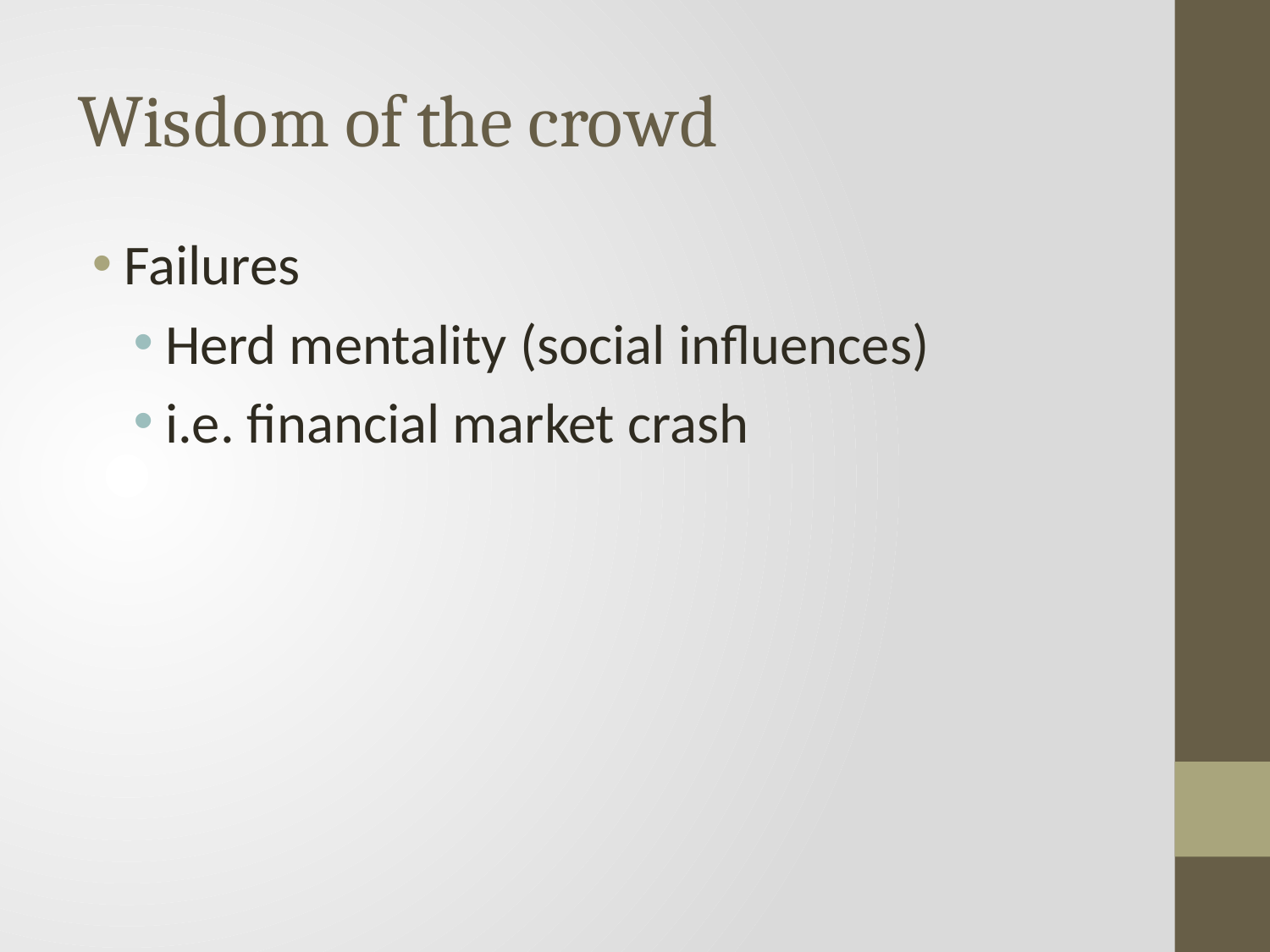

# Wisdom of the crowd
Failures
Herd mentality (social influences)
i.e. financial market crash